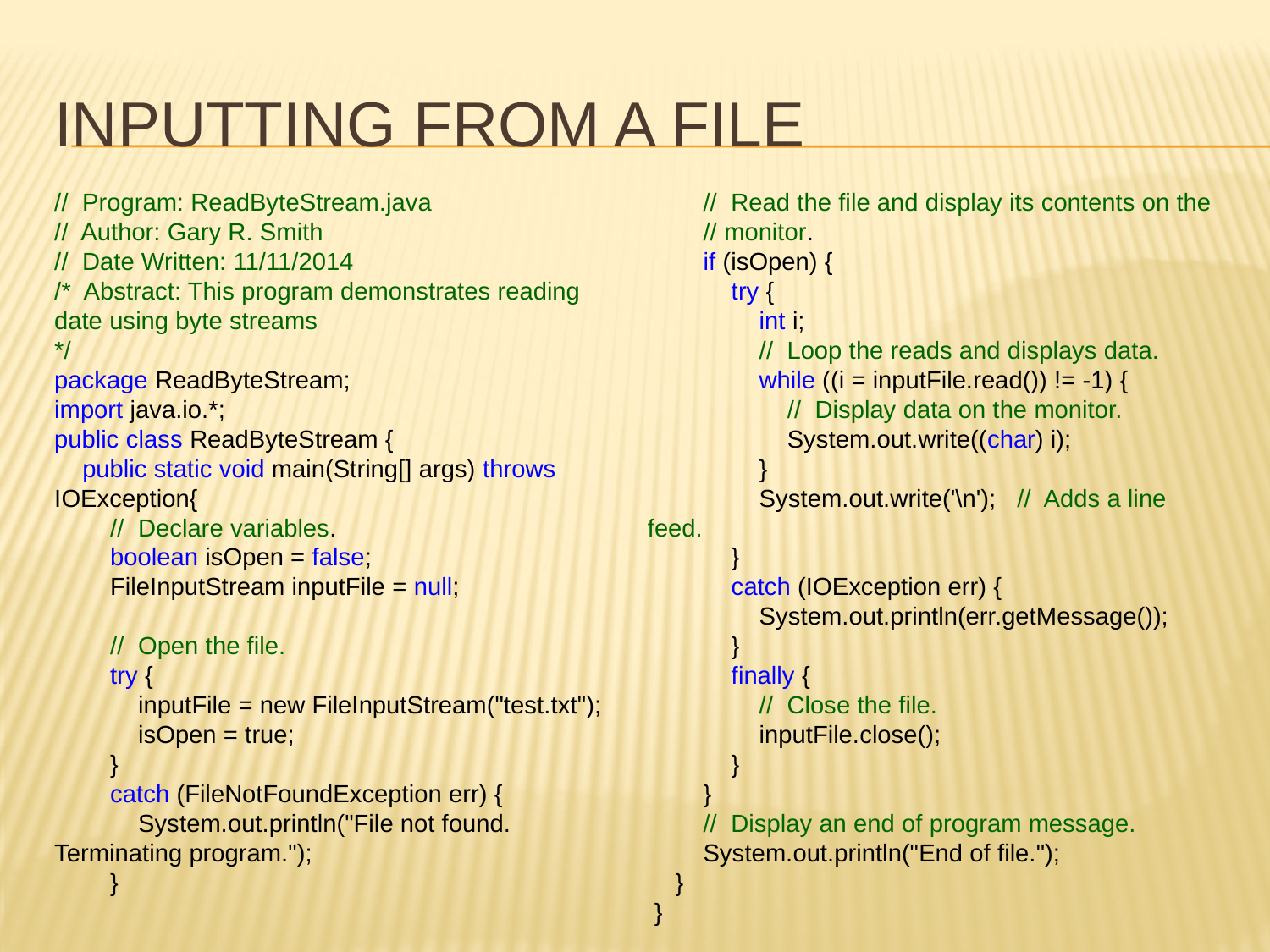

# inputting from a file
//  Program: ReadByteStream.java
//  Author: Gary R. Smith
//  Date Written: 11/11/2014
/*  Abstract: This program demonstrates reading date using byte streams
*/
package ReadByteStream;
import java.io.*;
public class ReadByteStream {
    public static void main(String[] args) throws IOException{
        //  Declare variables.
        boolean isOpen = false;
        FileInputStream inputFile = null;

        //  Open the file.
        try {
            inputFile = new FileInputStream("test.txt");
            isOpen = true;
        }
        catch (FileNotFoundException err) {
            System.out.println("File not found.  Terminating program.");
        }

        //  Read the file and display its contents on the
        // monitor.
        if (isOpen) {
            try {
                int i;
                //  Loop the reads and displays data.
                while ((i = inputFile.read()) != -1) {
                    //  Display data on the monitor.
                    System.out.write((char) i);
                }
                System.out.write('\n');   //  Adds a line feed.
            }
            catch (IOException err) {
                System.out.println(err.getMessage());
            }
            finally {
                //  Close the file.
                inputFile.close();
            }
        }
        //  Display an end of program message.
        System.out.println("End of file.");
    }
 }